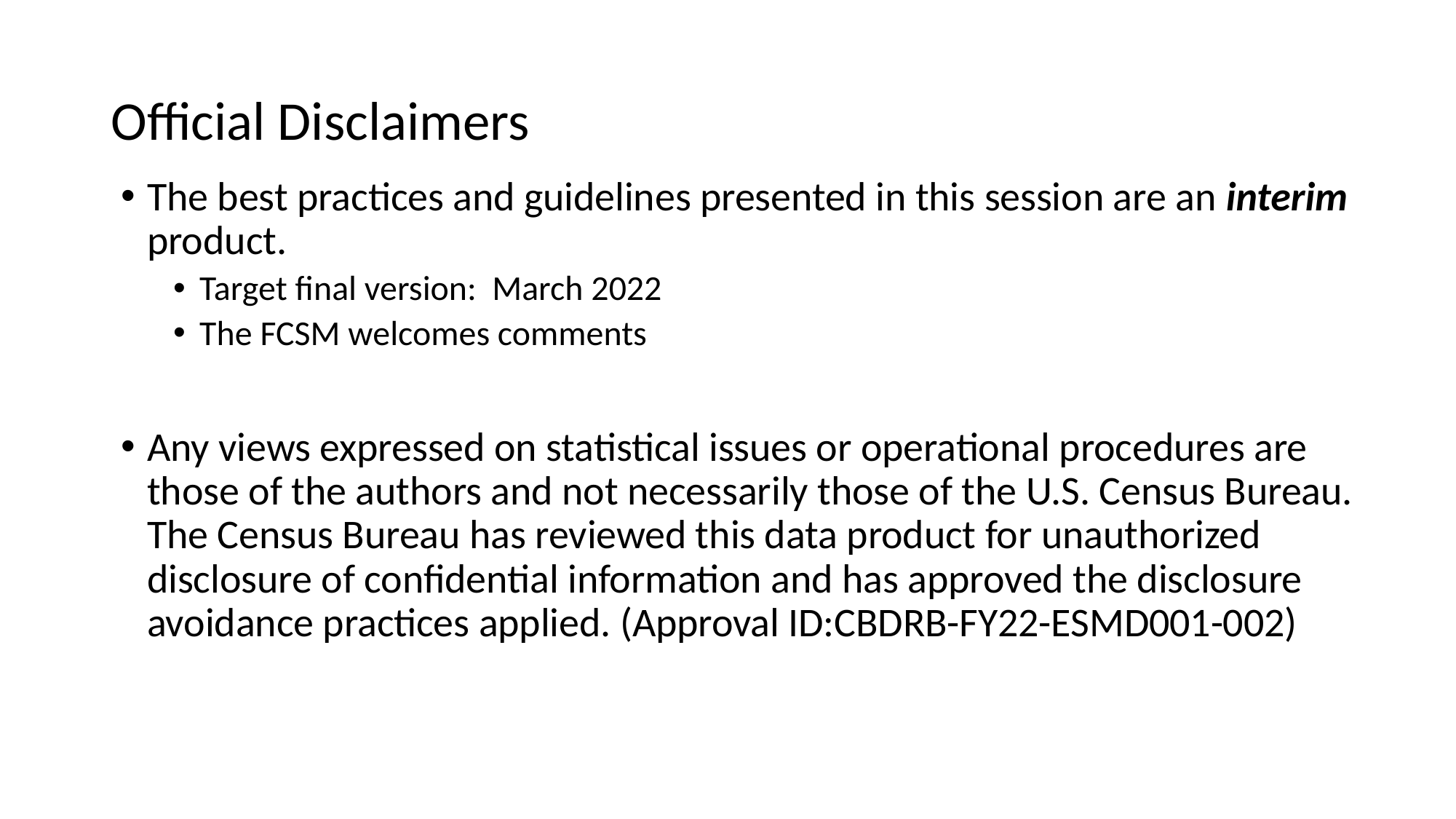

# Official Disclaimers
The best practices and guidelines presented in this session are an interim product.
Target final version:  March 2022
The FCSM welcomes comments

Any views expressed on statistical issues or operational procedures are those of the authors and not necessarily those of the U.S. Census Bureau. The Census Bureau has reviewed this data product for unauthorized disclosure of confidential information and has approved the disclosure avoidance practices applied. (Approval ID:CBDRB-FY22-ESMD001-002)